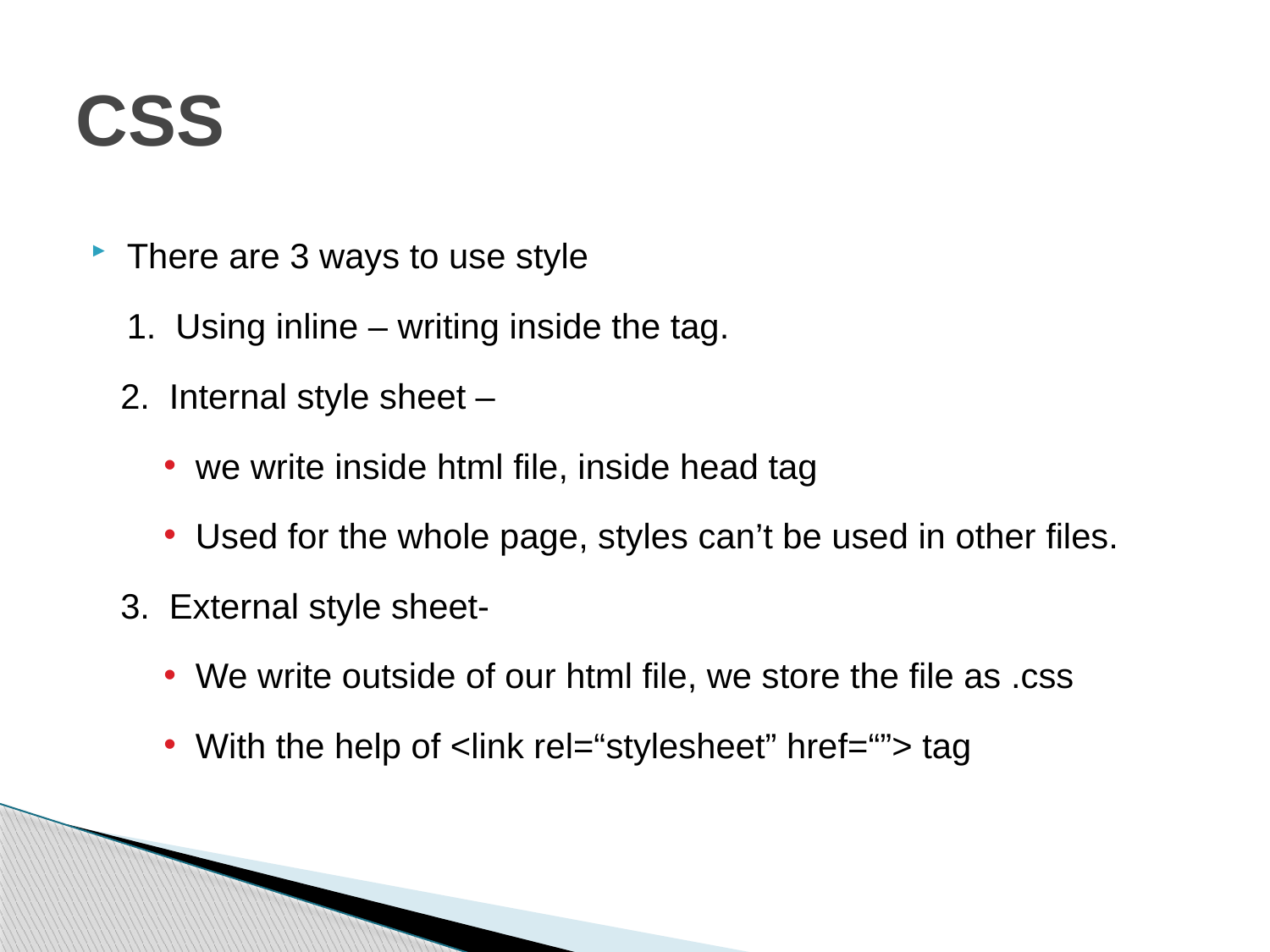

# CSS
There are 3 ways to use style
	1.  Using inline – writing inside the tag.
   2.  Internal style sheet –
we write inside html file, inside head tag
Used for the whole page, styles can’t be used in other files.
   3.  External style sheet-
We write outside of our html file, we store the file as .css
With the help of <link rel=“stylesheet” href=“”> tag